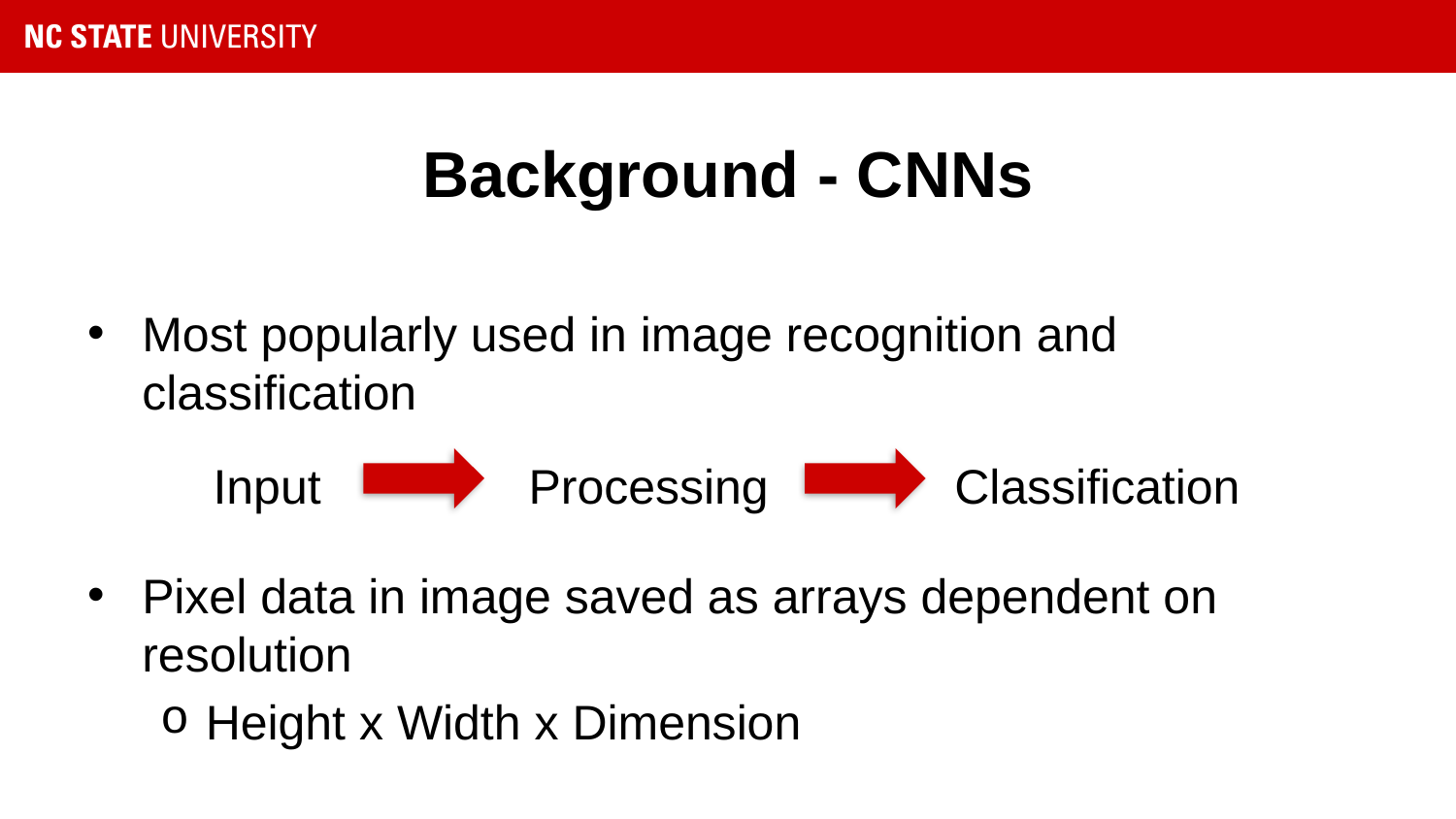

# Background - CNNs
Most popularly used in image recognition and classification

Pixel data in image saved as arrays dependent on resolution
Height x Width x Dimension

Input     Processing      Classification